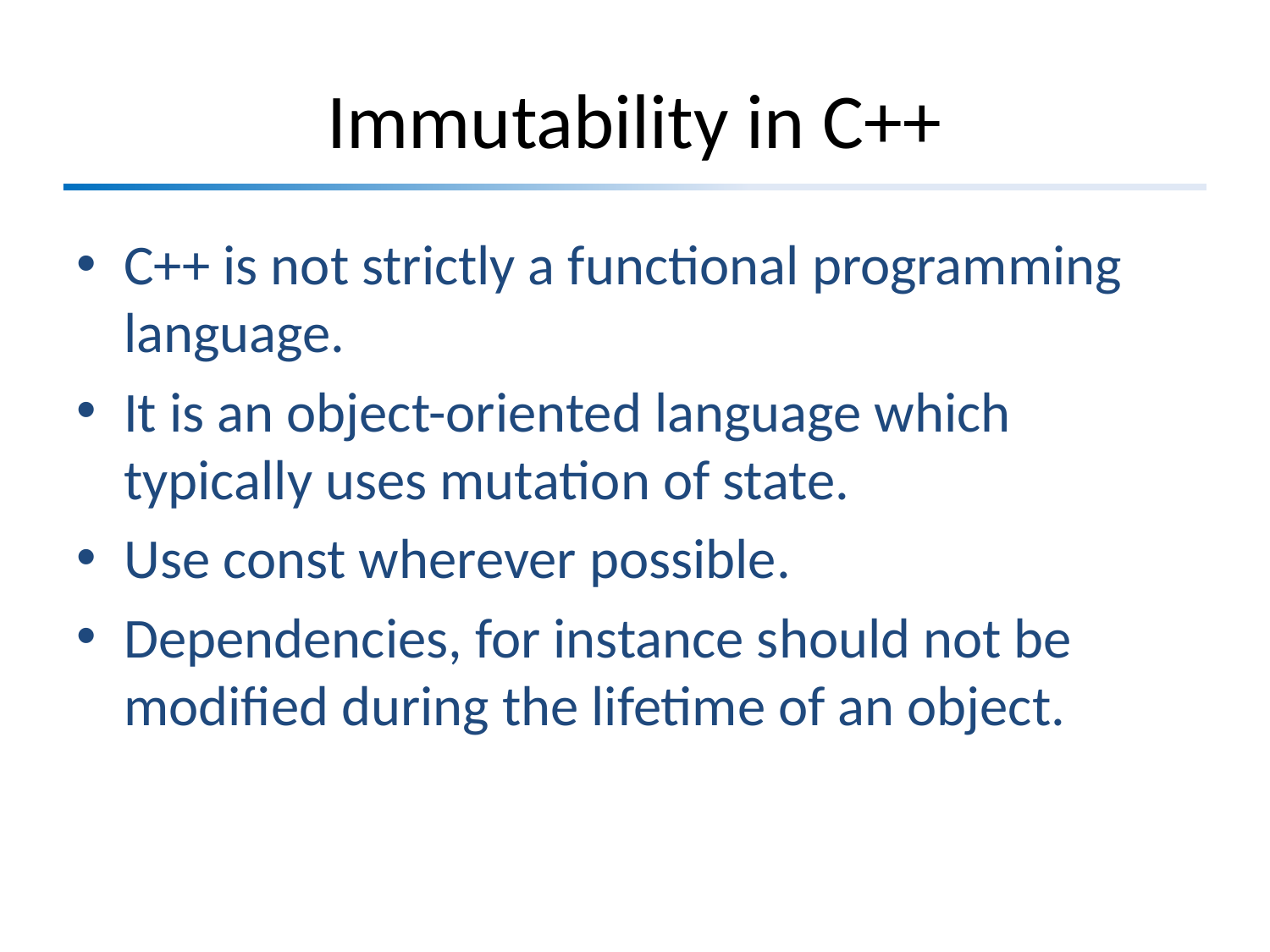

# Immutability in C++
C++ is not strictly a functional programming language.
It is an object-oriented language which typically uses mutation of state.
Use const wherever possible.
Dependencies, for instance should not be modified during the lifetime of an object.